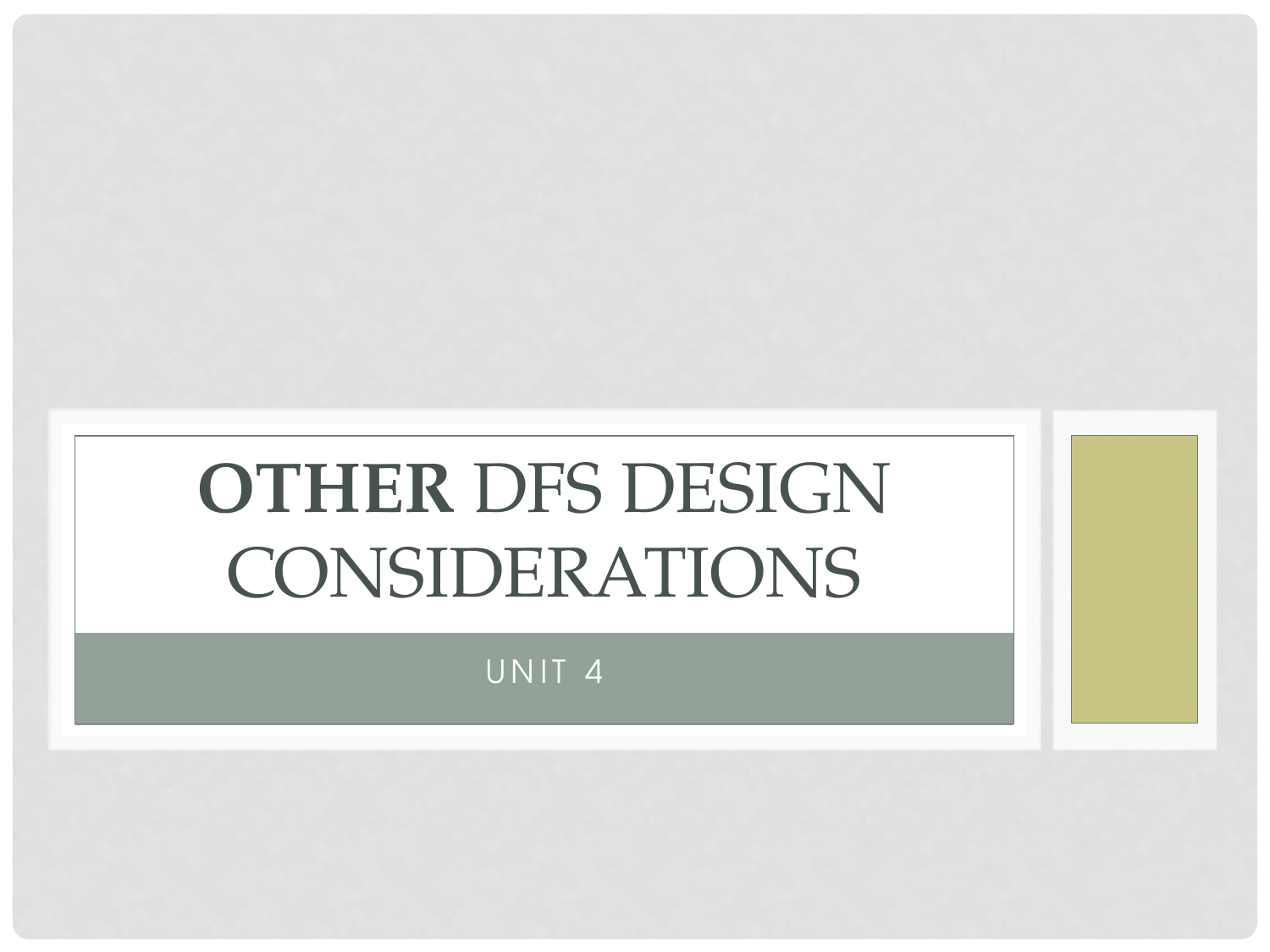

# OTHER DFS design considerations
Unit 4